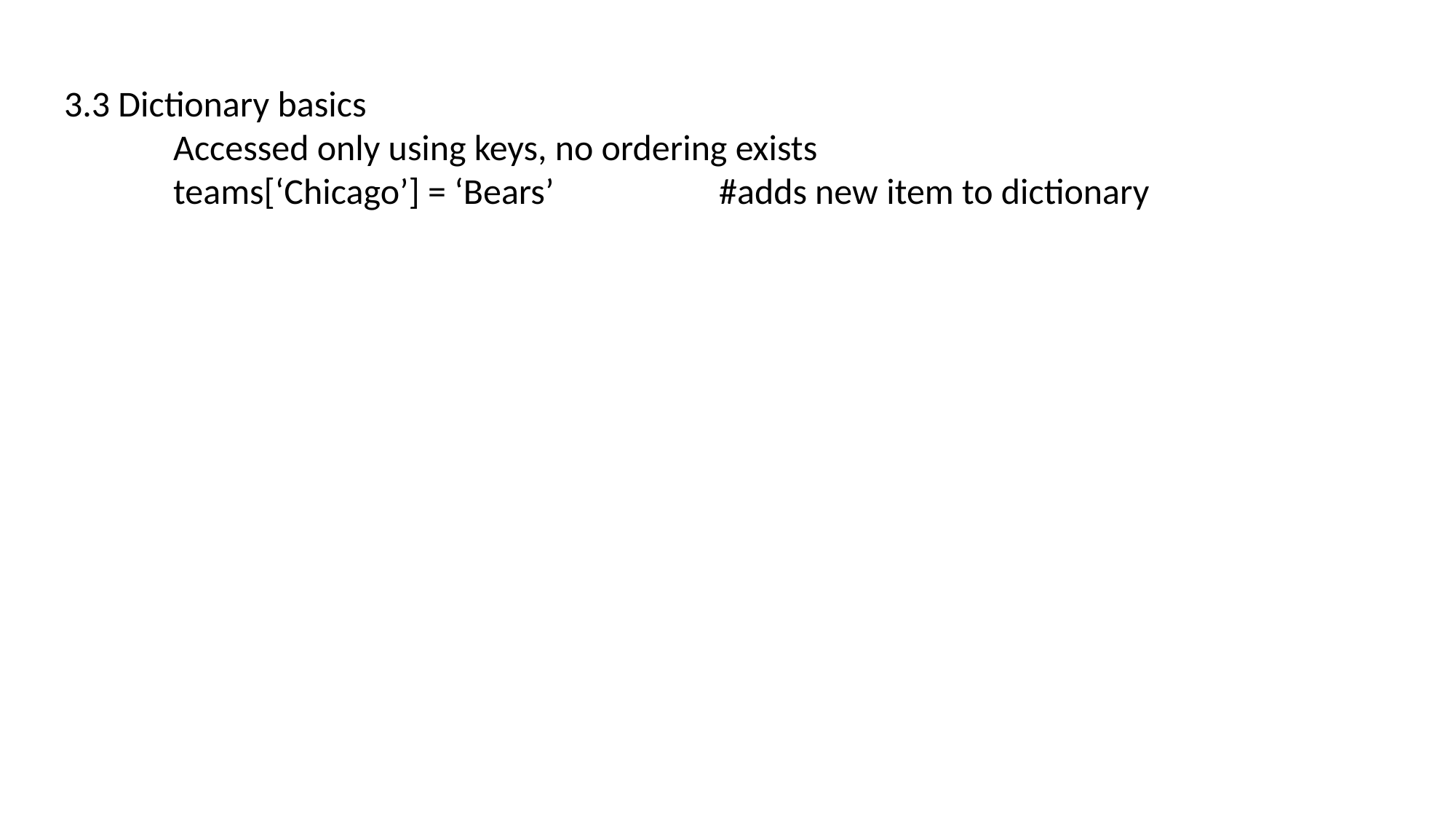

3.3 Dictionary basics
	Accessed only using keys, no ordering exists
	teams[‘Chicago’] = ‘Bears’		#adds new item to dictionary